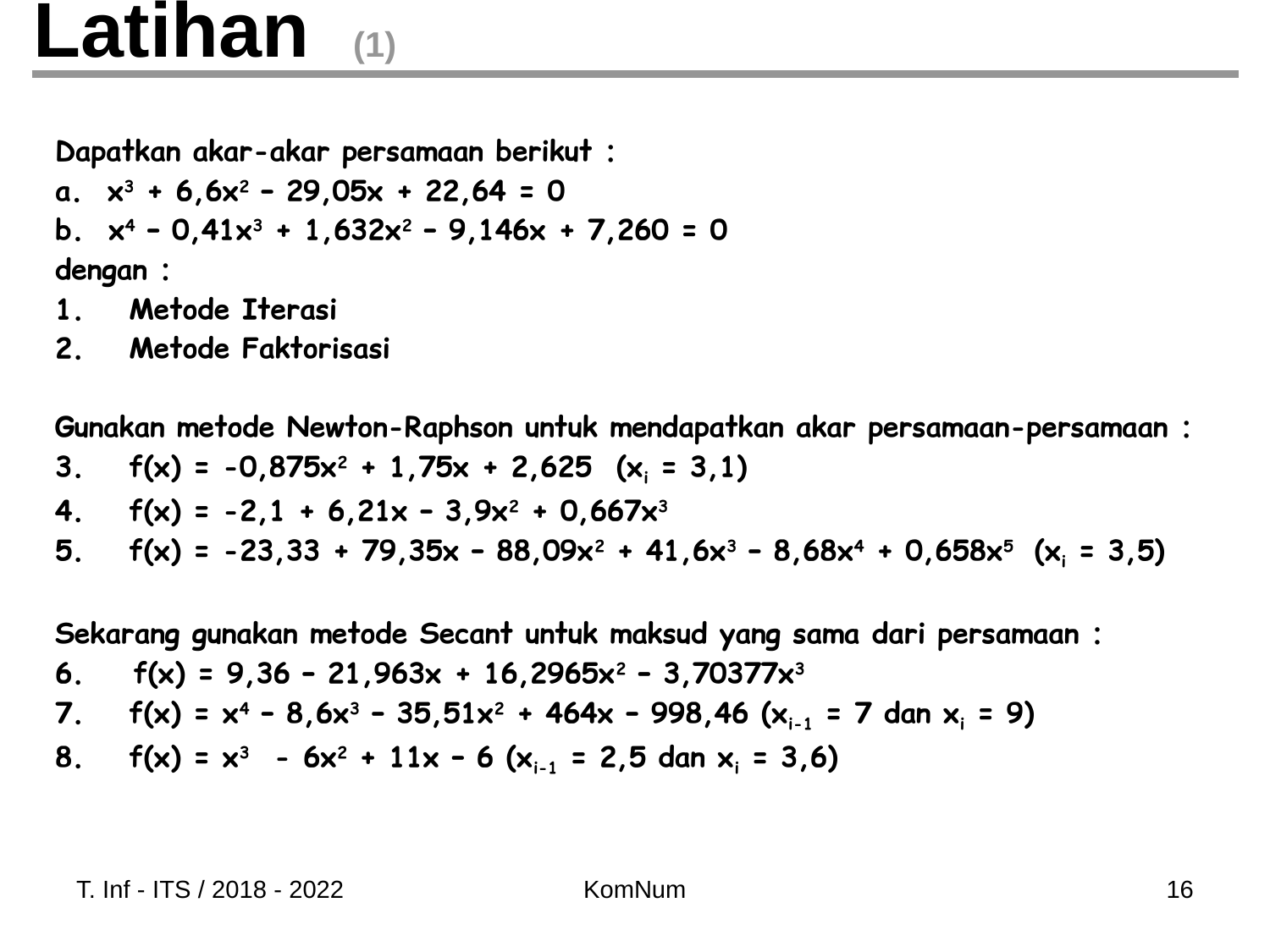

# Latihan  (1)
Dapatkan akar-akar persamaan berikut :
a.  x3 + 6,6x2 – 29,05x + 22,64 = 0
b.  x4 – 0,41x3 + 1,632x2 – 9,146x + 7,260 = 0
dengan :
Metode Iterasi
Metode Faktorisasi

Gunakan metode Newton-Raphson untuk mendapatkan akar persamaan-persamaan :
f(x) = -0,875x2 + 1,75x + 2,625  (xi = 3,1)
f(x) = -2,1 + 6,21x – 3,9x2 + 0,667x3
f(x) = -23,33 + 79,35x – 88,09x2 + 41,6x3 – 8,68x4 + 0,658x5   (xi = 3,5)

Sekarang gunakan metode Secant untuk maksud yang sama dari persamaan :
6.    f(x) = 9,36 – 21,963x + 16,2965x2 – 3,70377x3
f(x) = x4 – 8,6x3 – 35,51x2 + 464x – 998,46 (xi-1 = 7 dan xi = 9)
f(x) = x3  - 6x2 + 11x – 6 (xi-1 = 2,5 dan xi = 3,6)

T. Inf - ITS / 2018 - 2022
KomNum
16